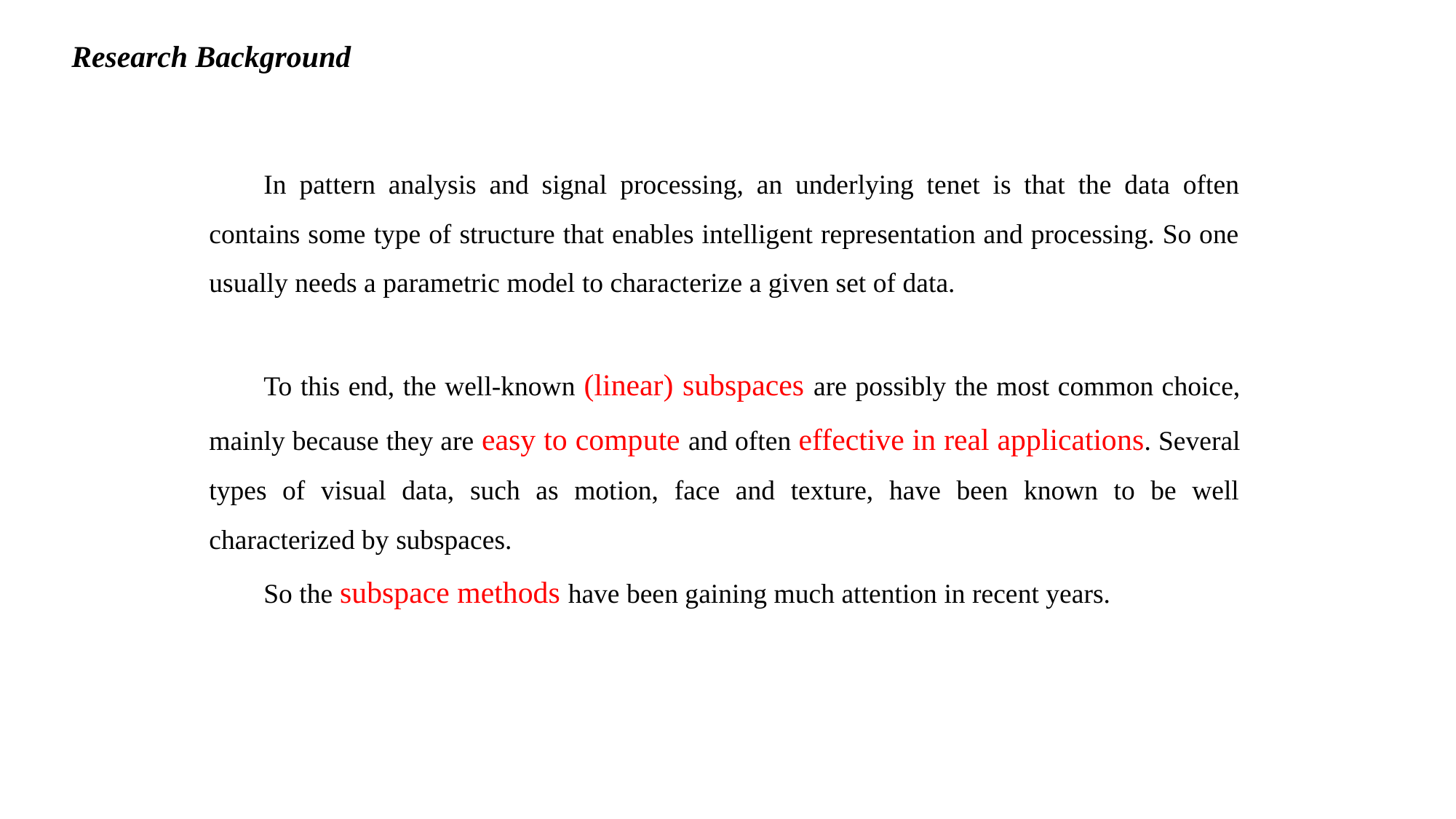

Research Background
In pattern analysis and signal processing, an underlying tenet is that the data often contains some type of structure that enables intelligent representation and processing. So one usually needs a parametric model to characterize a given set of data.

To this end, the well-known (linear) subspaces are possibly the most common choice, mainly because they are easy to compute and often effective in real applications. Several types of visual data, such as motion, face and texture, have been known to be well characterized by subspaces.
So the subspace methods have been gaining much attention in recent years.